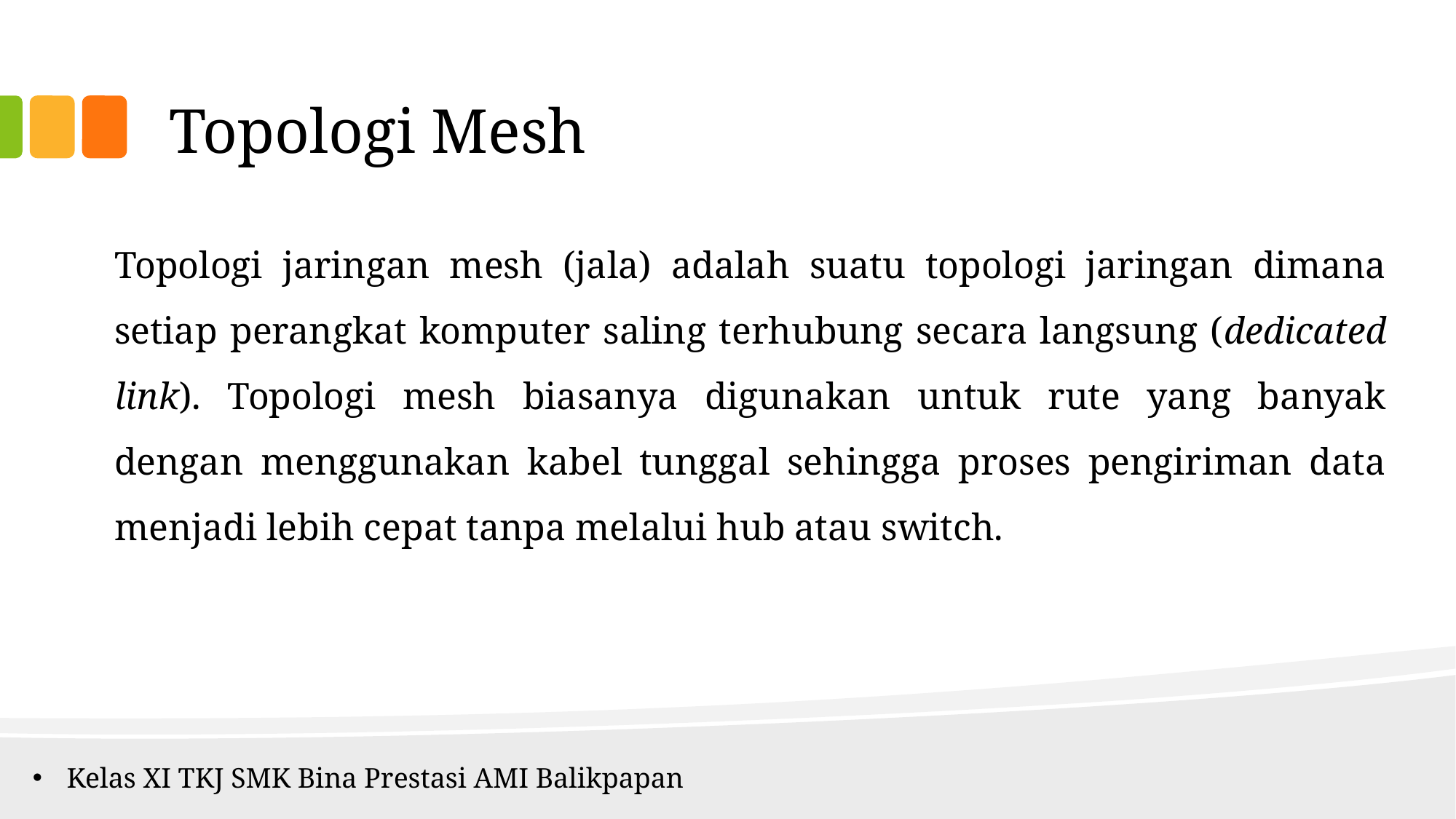

Topologi Mesh
# Topologi jaringan mesh (jala) adalah suatu topologi jaringan dimana setiap perangkat komputer saling terhubung secara langsung (dedicated link). Topologi mesh biasanya digunakan untuk rute yang banyak dengan menggunakan kabel tunggal sehingga proses pengiriman data menjadi lebih cepat tanpa melalui hub atau switch.
Kelas XI TKJ SMK Bina Prestasi AMI Balikpapan